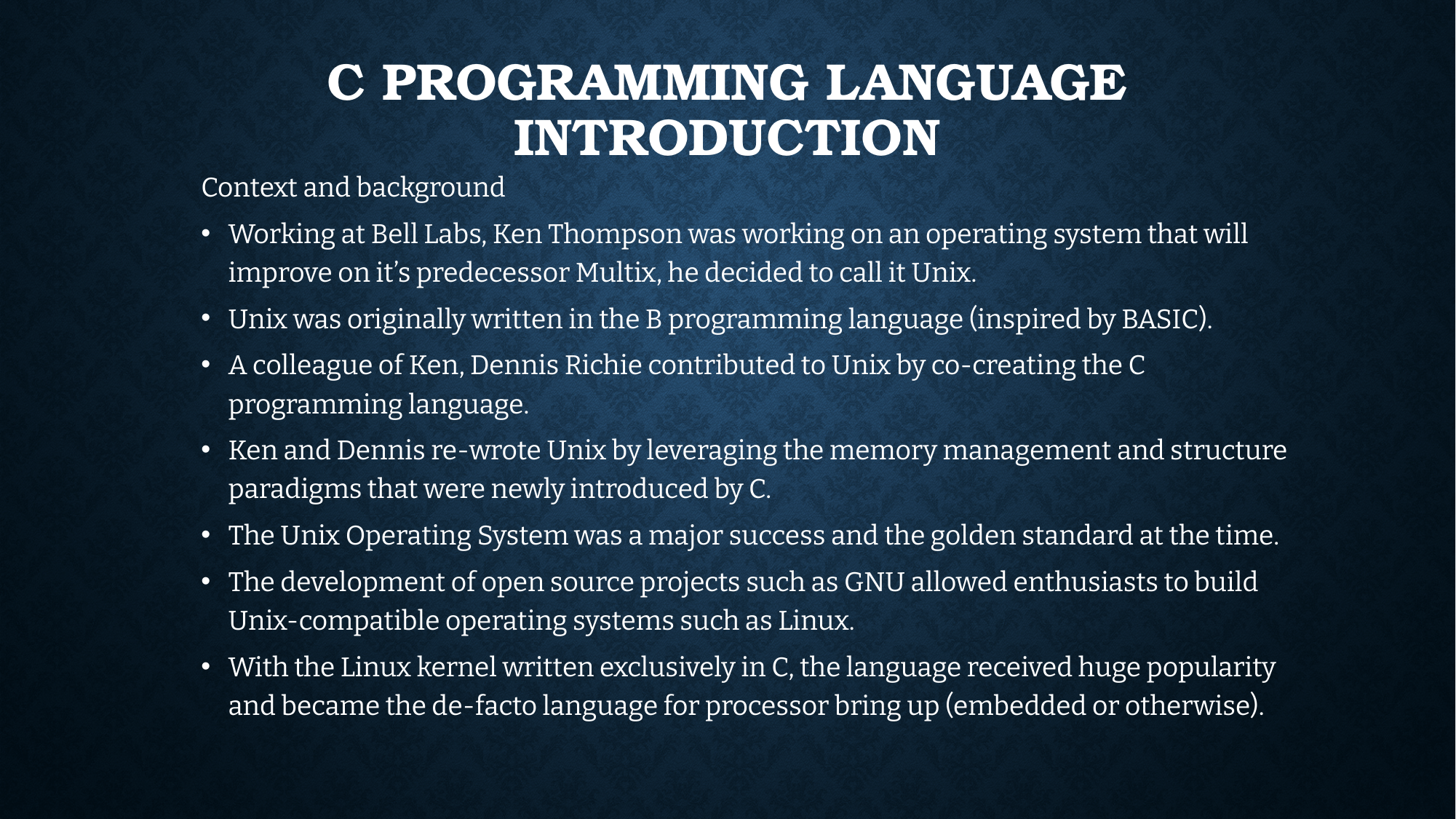

# C programming language introduction
Context and background
Working at Bell Labs, Ken Thompson was working on an operating system that will improve on it’s predecessor Multix, he decided to call it Unix.
Unix was originally written in the B programming language (inspired by BASIC).
A colleague of Ken, Dennis Richie contributed to Unix by co-creating the C programming language.
Ken and Dennis re-wrote Unix by leveraging the memory management and structure paradigms that were newly introduced by C.
The Unix Operating System was a major success and the golden standard at the time.
The development of open source projects such as GNU allowed enthusiasts to build Unix-compatible operating systems such as Linux.
With the Linux kernel written exclusively in C, the language received huge popularity and became the de-facto language for processor bring up (embedded or otherwise).